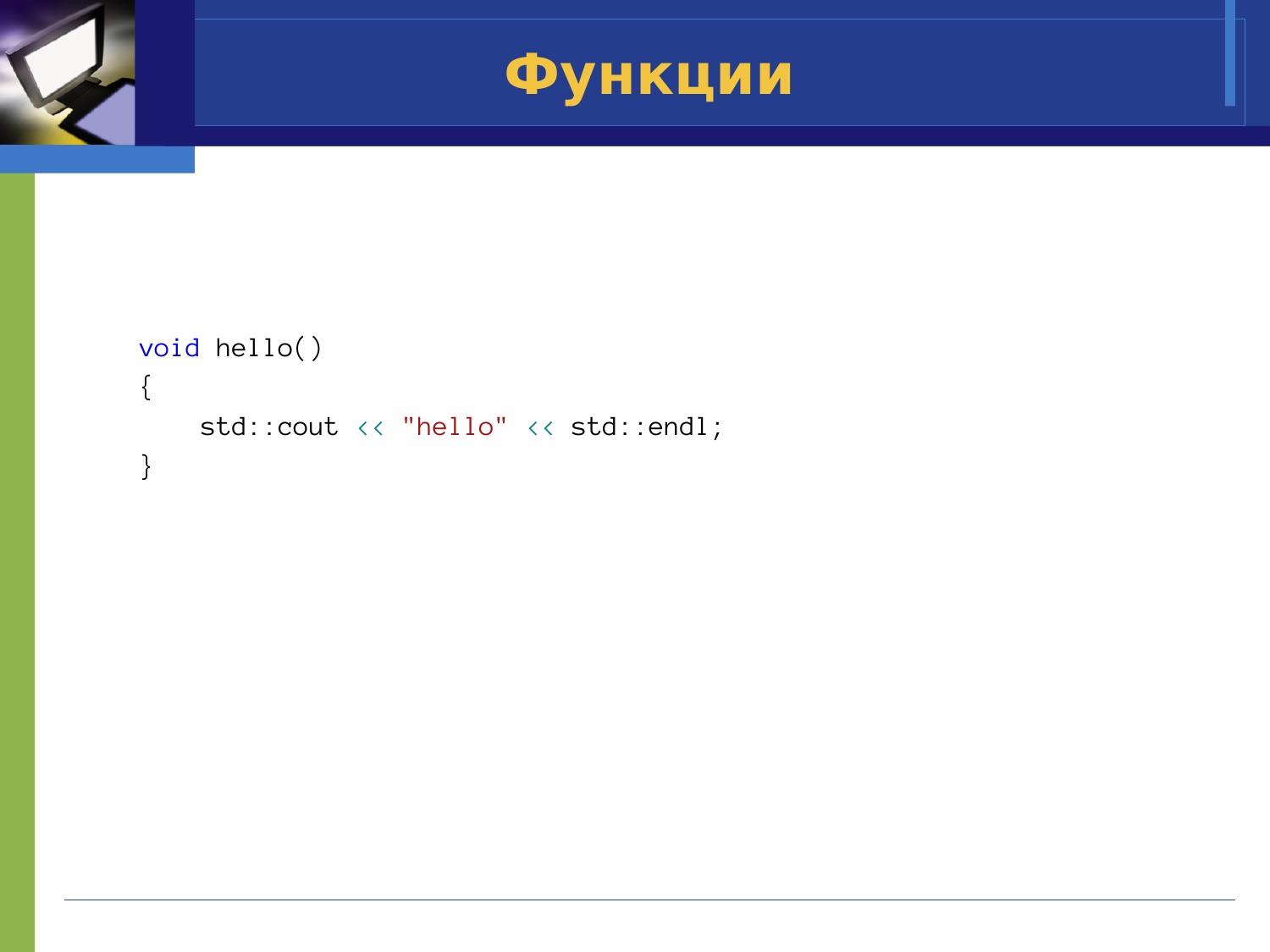

# Функции

void hello()
{
    std::cout << "hello" << std::endl;
}